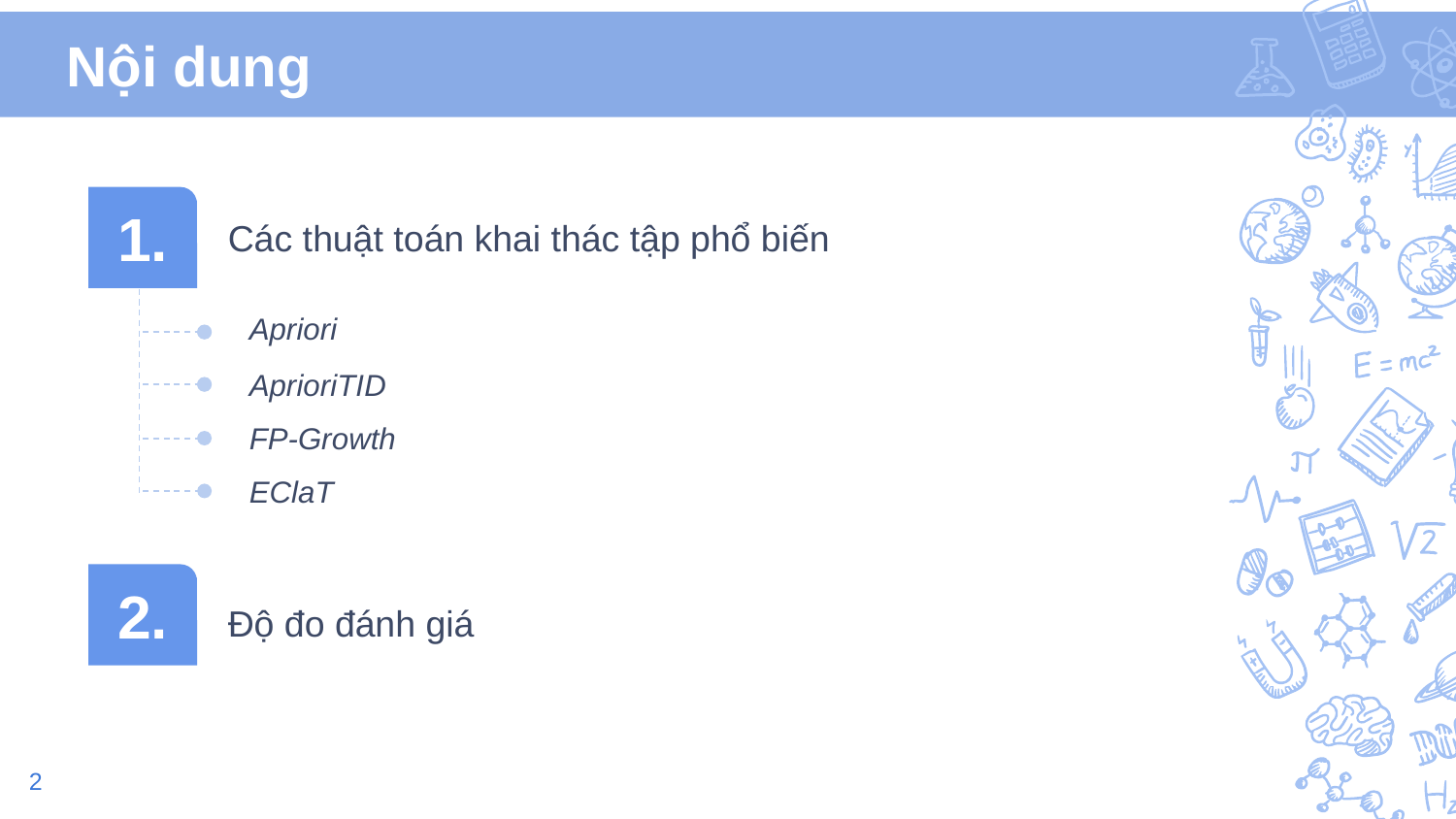

# Nội dung

1.
Các thuật toán khai thác tập phổ biến
Apriori

AprioriTID

FP-Growth

EClaT

2.
Độ đo đánh giá
2